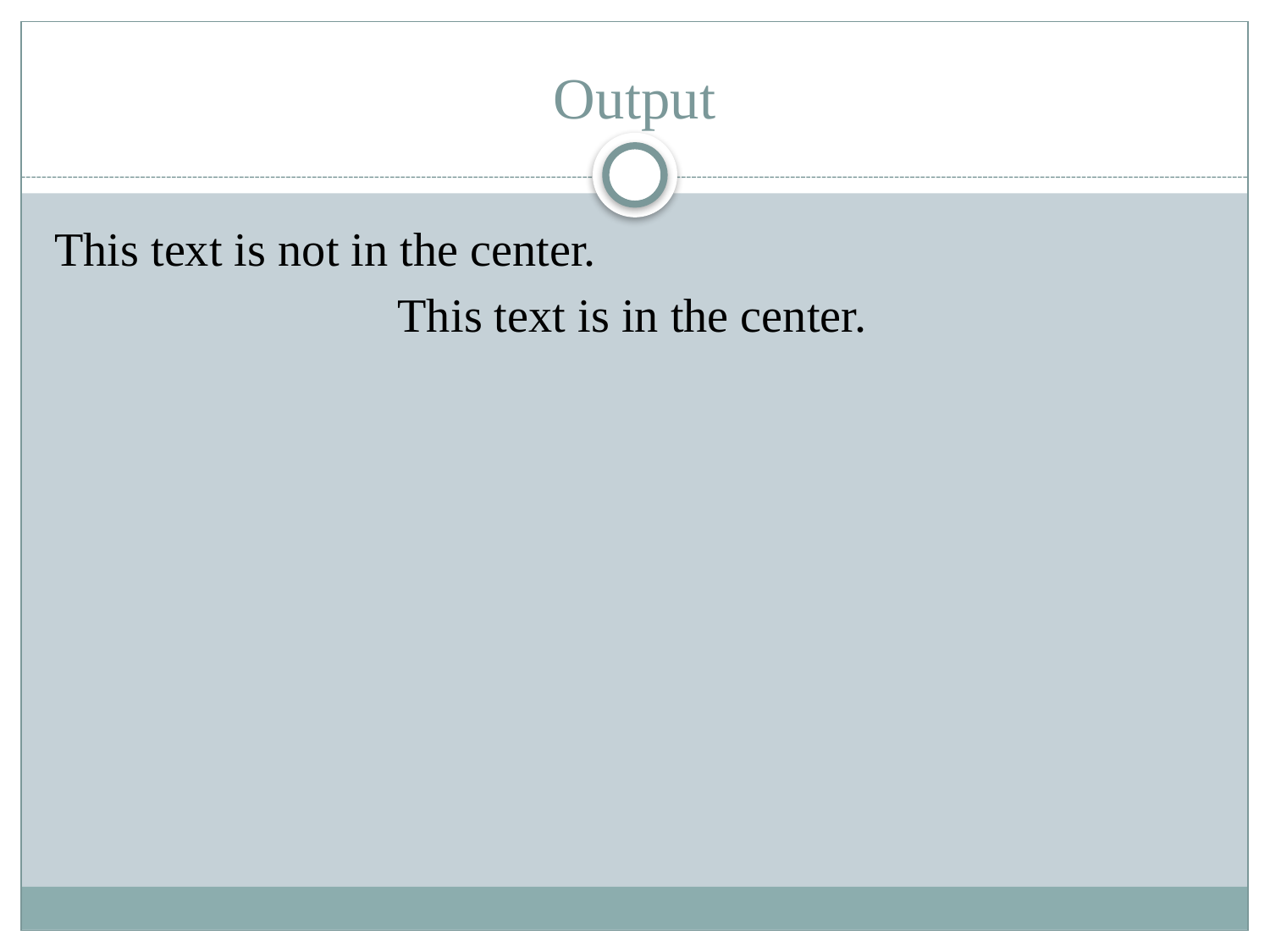

# Output
This text is not in the center.
This text is in the center.